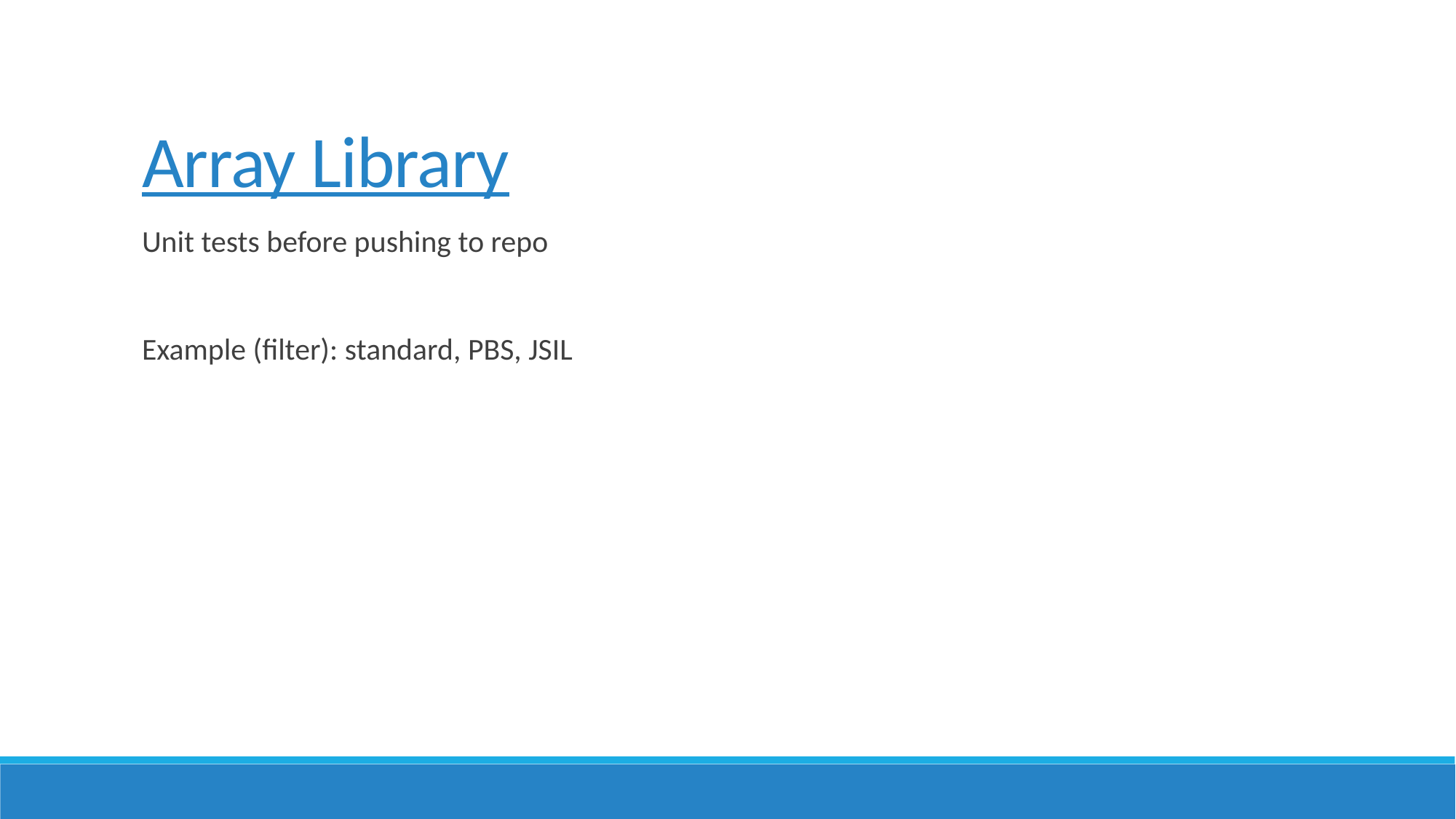

# Array Library
Unit tests before pushing to repo

Example (filter): standard, PBS, JSIL